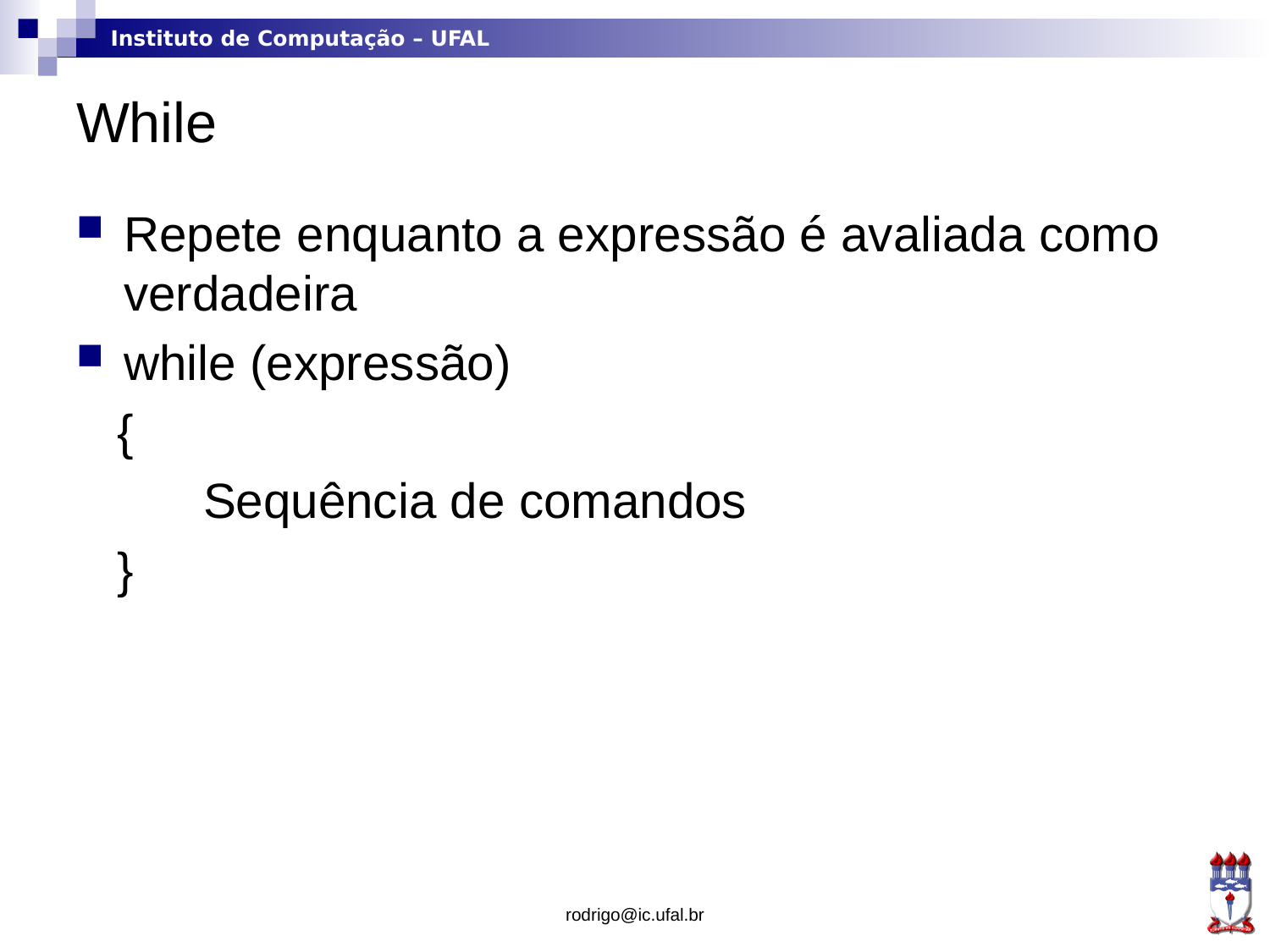

# While
Repete enquanto a expressão é avaliada como verdadeira
while (expressão)
   {
	Sequência de comandos
   }
rodrigo@ic.ufal.br